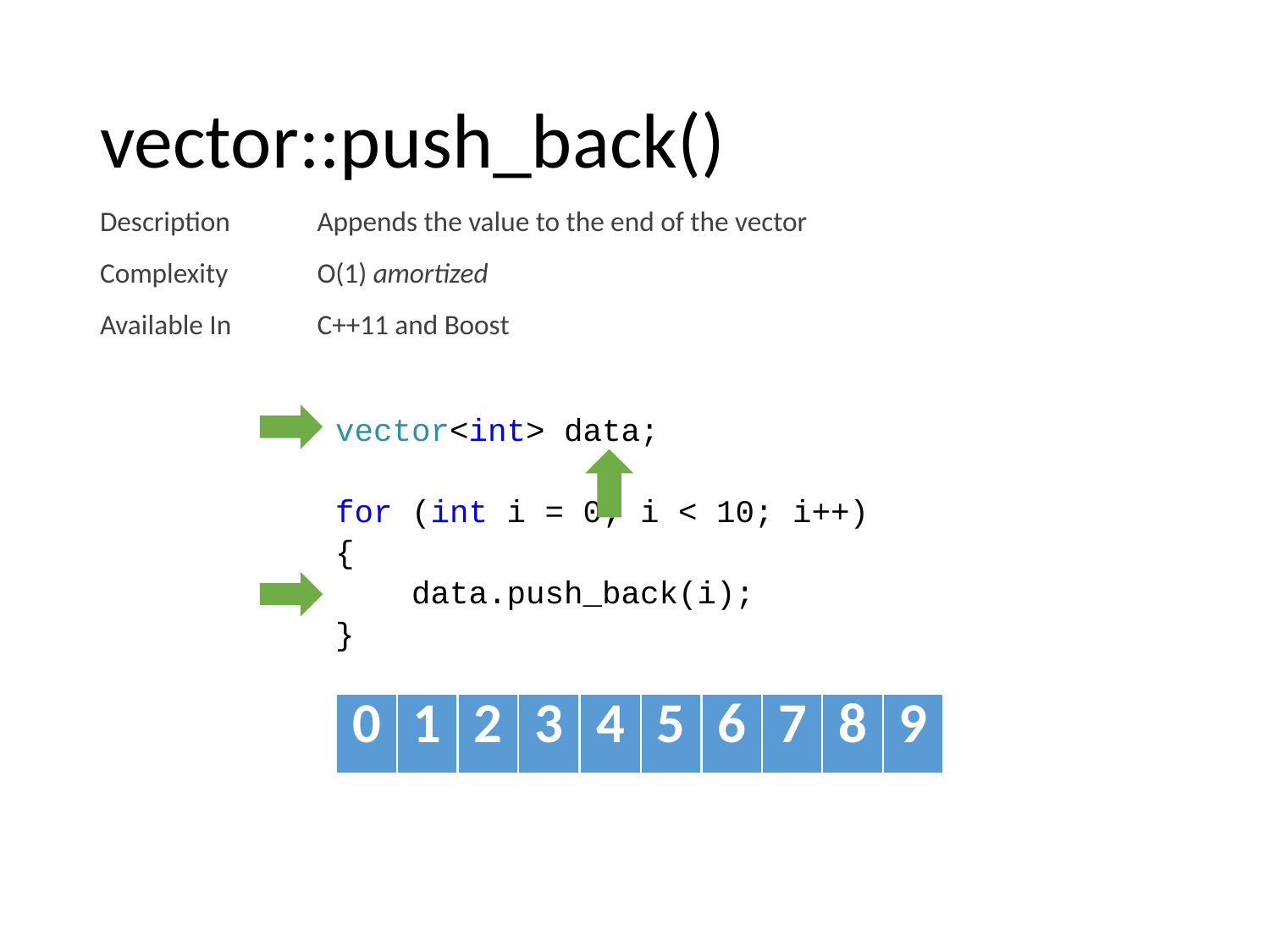

# vector::push_back()
| Description | Appends the value to the end of the vector |
| --- | --- |
| Complexity | O(1) amortized |
| Available In | C++11 and Boost |

vector<int> data;
for (int i = 0; i < 10; i++)
{
    data.push_back(i);
}

| 0 |
| --- |
| 1 |
| --- |
| 2 |
| --- |
| 3 |
| --- |
| 4 |
| --- |
| 5 |
| --- |
| 6 |
| --- |
| 7 |
| --- |
| 8 |
| --- |
| 9 |
| --- |